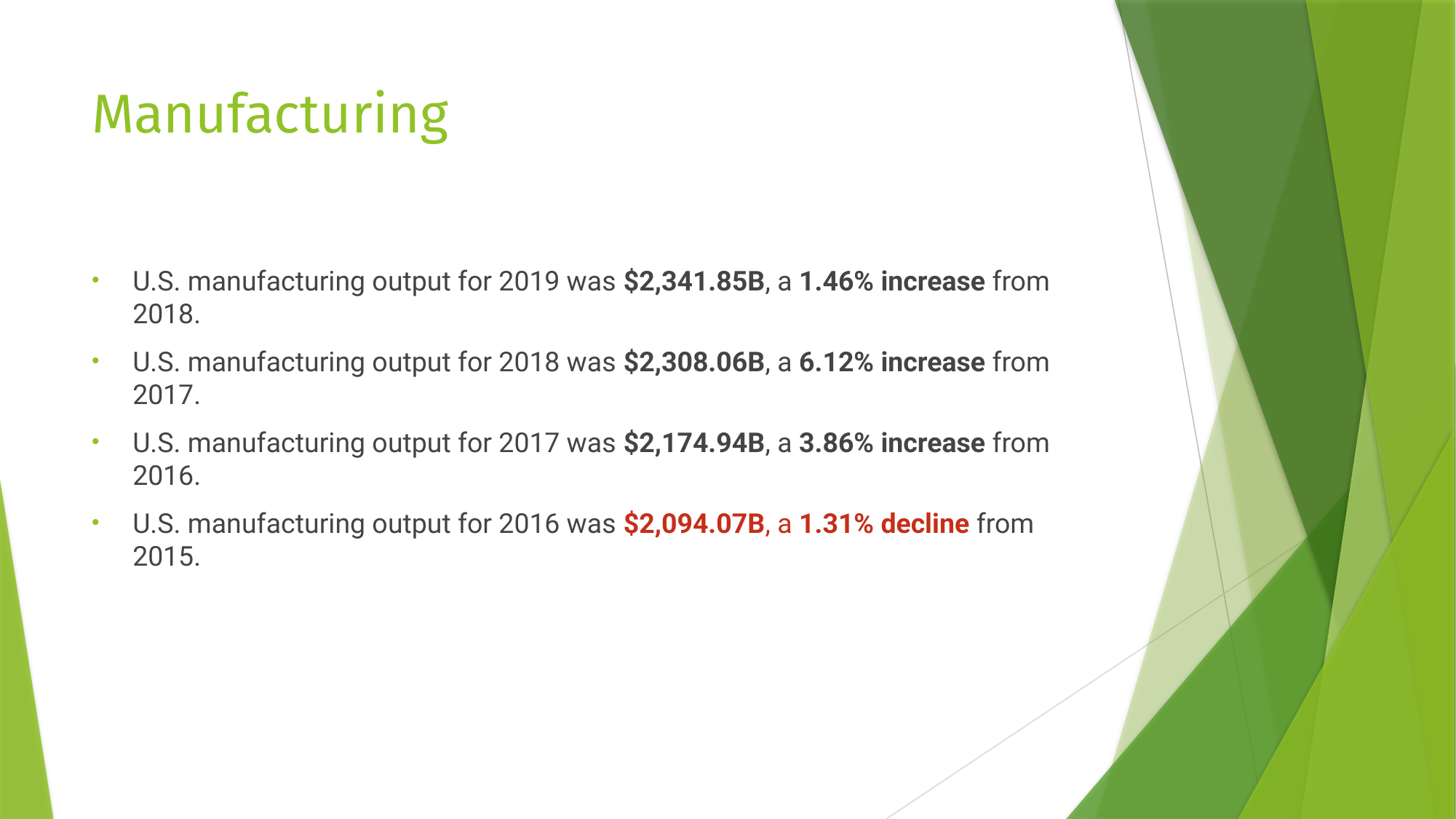

# Manufacturing
U.S. manufacturing output for 2019 was $2,341.85B, a 1.46% increase from 2018.
U.S. manufacturing output for 2018 was $2,308.06B, a 6.12% increase from 2017.
U.S. manufacturing output for 2017 was $2,174.94B, a 3.86% increase from 2016.
U.S. manufacturing output for 2016 was $2,094.07B, a 1.31% decline from 2015.